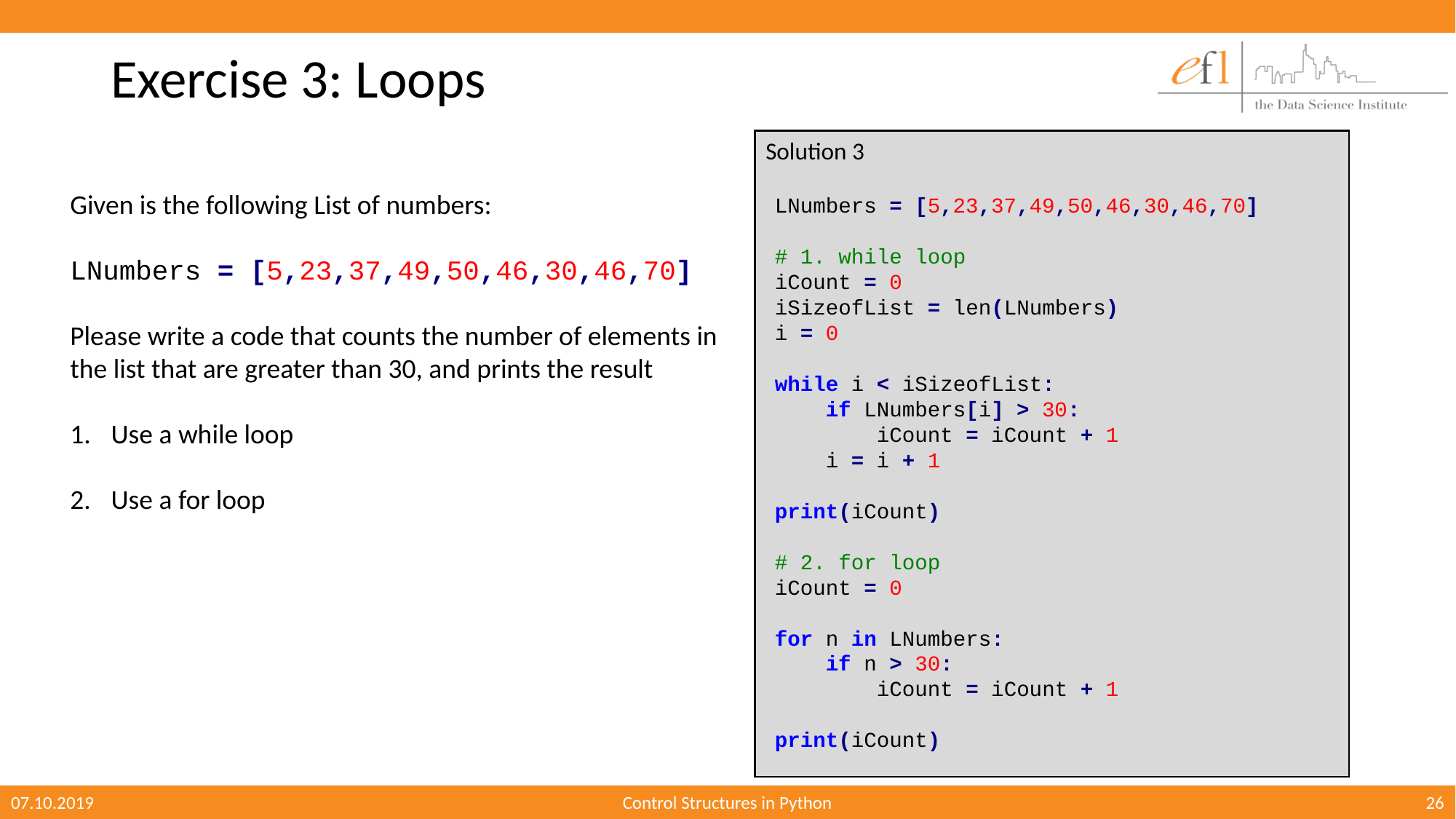

# Exercise 3: Loops

Solution 3
Solution 2

True

True

True

False
LNumbers = [5,23,37,49,50,46,30,46,70]

# 1. while loop
iCount = 0
iSizeofList = len(LNumbers)
i = 0

while i < iSizeofList:
    if LNumbers[i] > 30:
        iCount = iCount + 1
    i = i + 1

print(iCount)

# 2. for loop
iCount = 0

for n in LNumbers:
    if n > 30:
        iCount = iCount + 1

print(iCount)
Given is the following List of numbers:

LNumbers = [5,23,37,49,50,46,30,46,70]

Please write a code that counts the number of elements in the list that are greater than 30, and prints the result

Use a while loop

Use a for loop

07.10.2019
Control Structures in Python
26